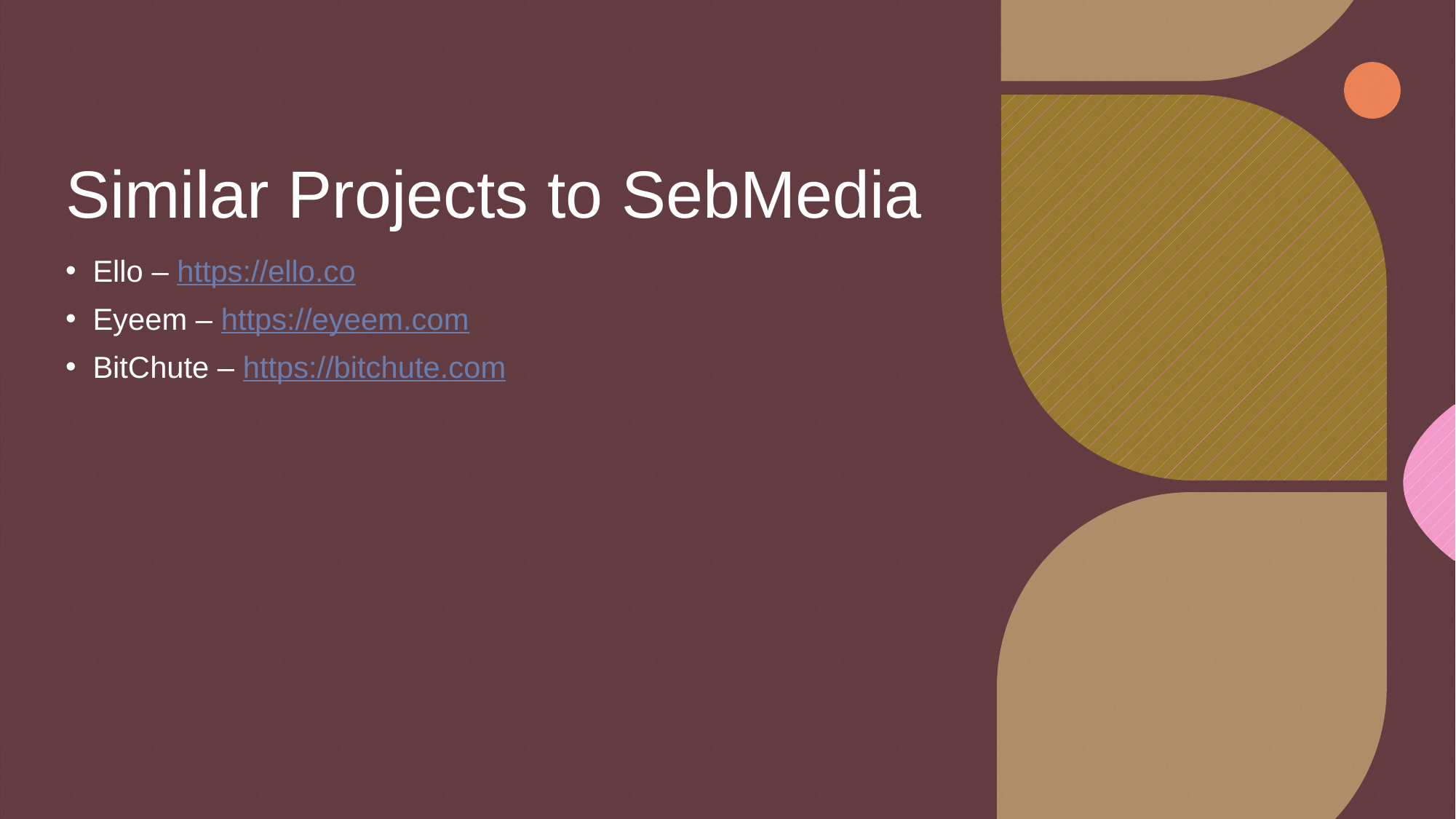

# Similar Projects to SebMedia
Ello – https://ello.co
Eyeem – https://eyeem.com
BitChute – https://bitchute.com